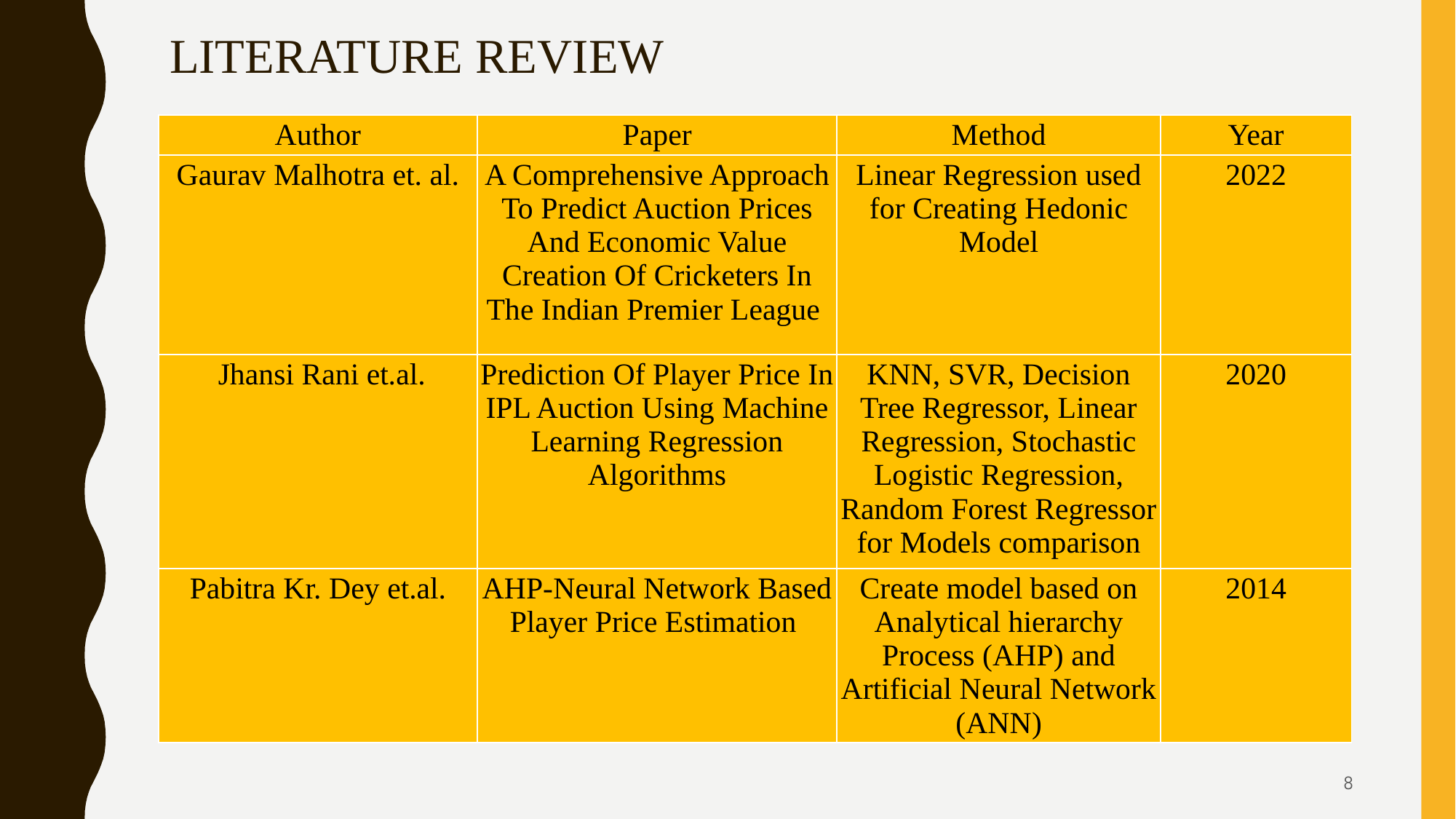

# LITERATURE REVIEW
| Author | Paper | Method | Year |
| --- | --- | --- | --- |
| Gaurav Malhotra et. al. | A Comprehensive Approach To Predict Auction Prices And Economic Value Creation Of Cricketers In The Indian Premier League | Linear Regression used for Creating Hedonic Model | 2022 |
| Jhansi Rani et.al. | Prediction Of Player Price In IPL Auction Using Machine Learning Regression Algorithms | KNN, SVR, Decision Tree Regressor, Linear Regression, Stochastic Logistic Regression, Random Forest Regressor for Models comparison | 2020 |
| Pabitra Kr. Dey et.al. | AHP-Neural Network Based Player Price Estimation | Create model based on Analytical hierarchy Process (AHP) and Artificial Neural Network (ANN) | 2014 |
8